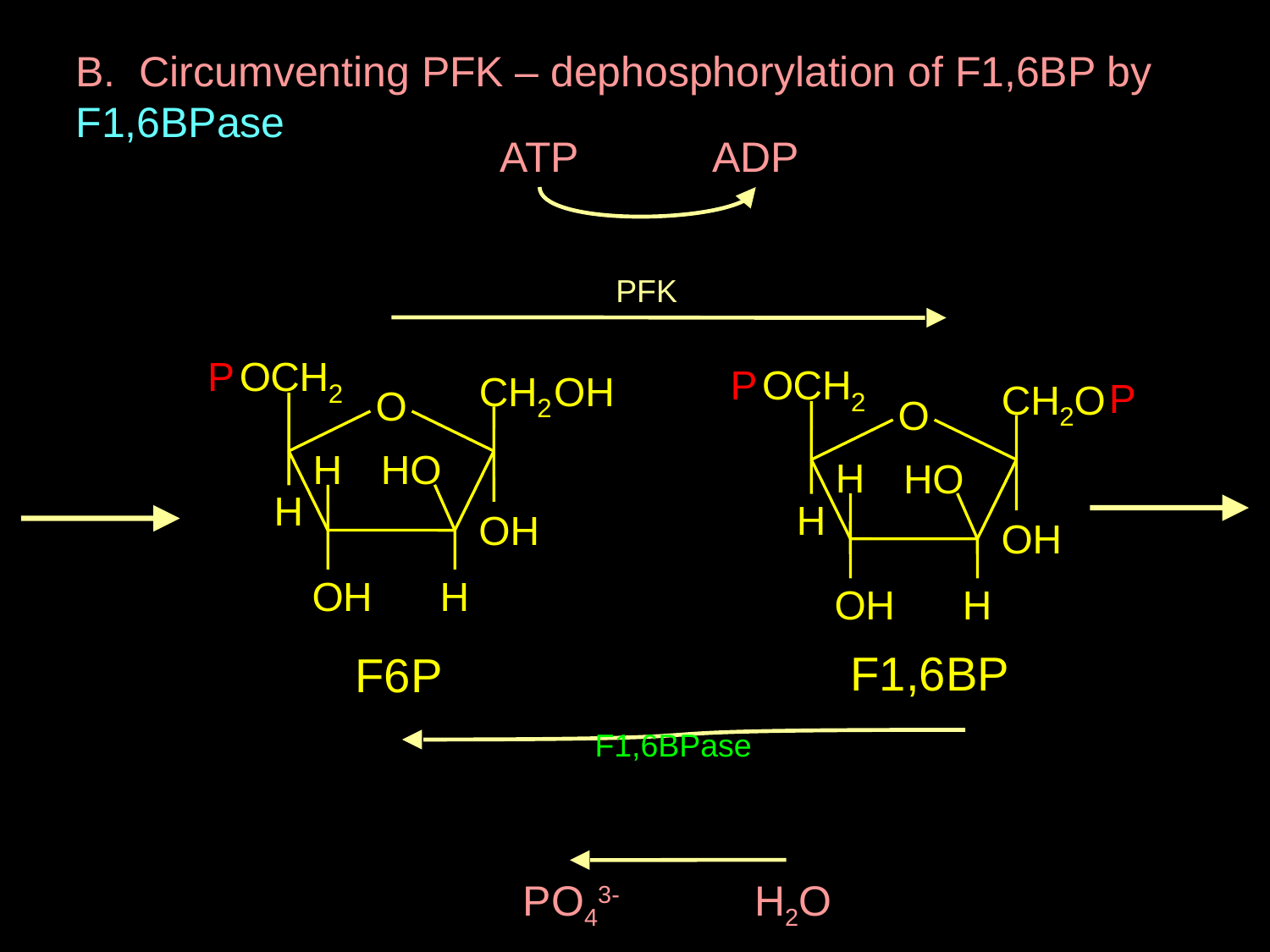

B.  Circumventing PFK – dephosphorylation of F1,6BP by F1,6BPase
ATP
ADP
PFK
P
O
C
H
C
H
OH
2
O
2

H
H
O

H
OH

O
H
H
F6P
P
O
C
H
P
C
H
O
2
O
2

H
H
O

H
OH

O
H
H
F1,6BP

F1,6BPase
PO43-
H2O